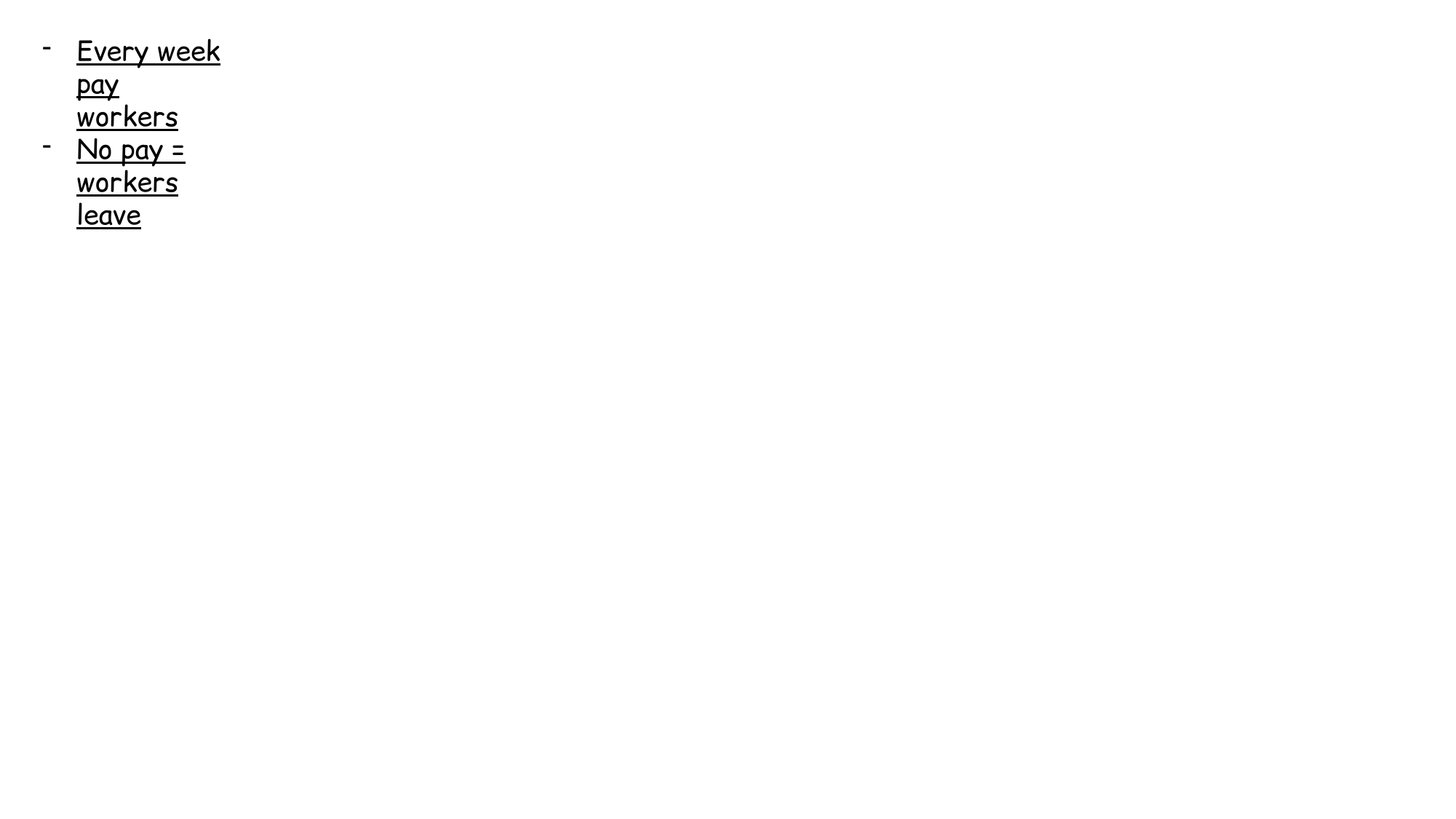

Every week pay workers
No pay = workers leave